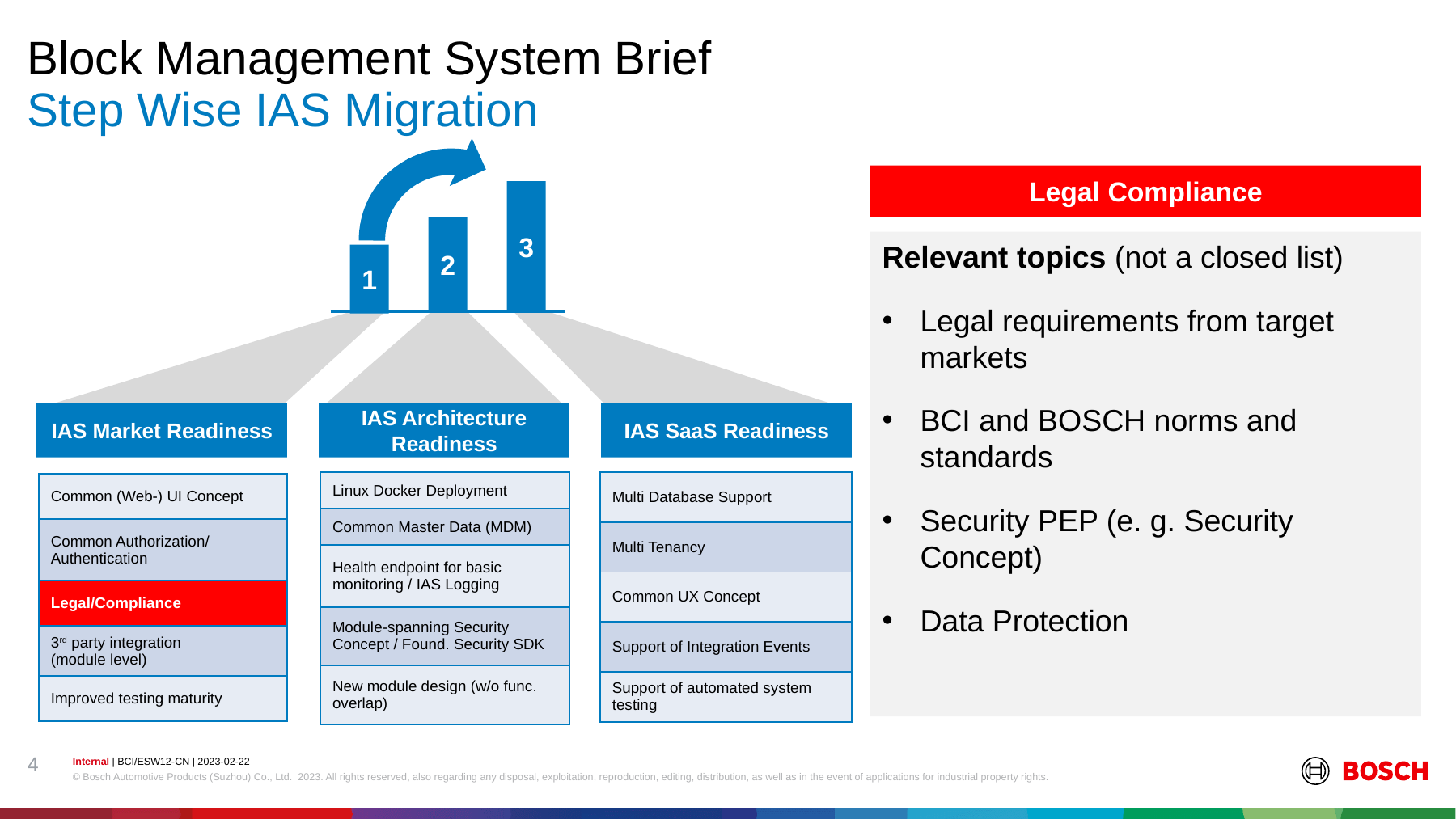

Block Management System Brief
# Step Wise IAS Migration

3
2
1
Legal Compliance
Relevant topics (not a closed list)
Legal requirements from target markets
BCI and BOSCH norms and standards
Security PEP (e. g. Security Concept)
Data Protection

IAS Market Readiness
IAS Architecture Readiness
IAS SaaS Readiness
| Linux Docker Deployment |
| --- |
| Common Master Data (MDM) |
| Health endpoint for basic monitoring / IAS Logging |
| Module-spanning Security Concept / Found. Security SDK |
| New module design (w/o func. overlap) |
| Multi Database Support |
| --- |
| Multi Tenancy |
| Common UX Concept |
| Support of Integration Events |
| Support of automated system testing |
| Common (Web-) UI Concept |
| --- |
| Common Authorization/ Authentication |
| Legal/Compliance |
| 3rd party integration (module level) |
| Improved testing maturity |
4